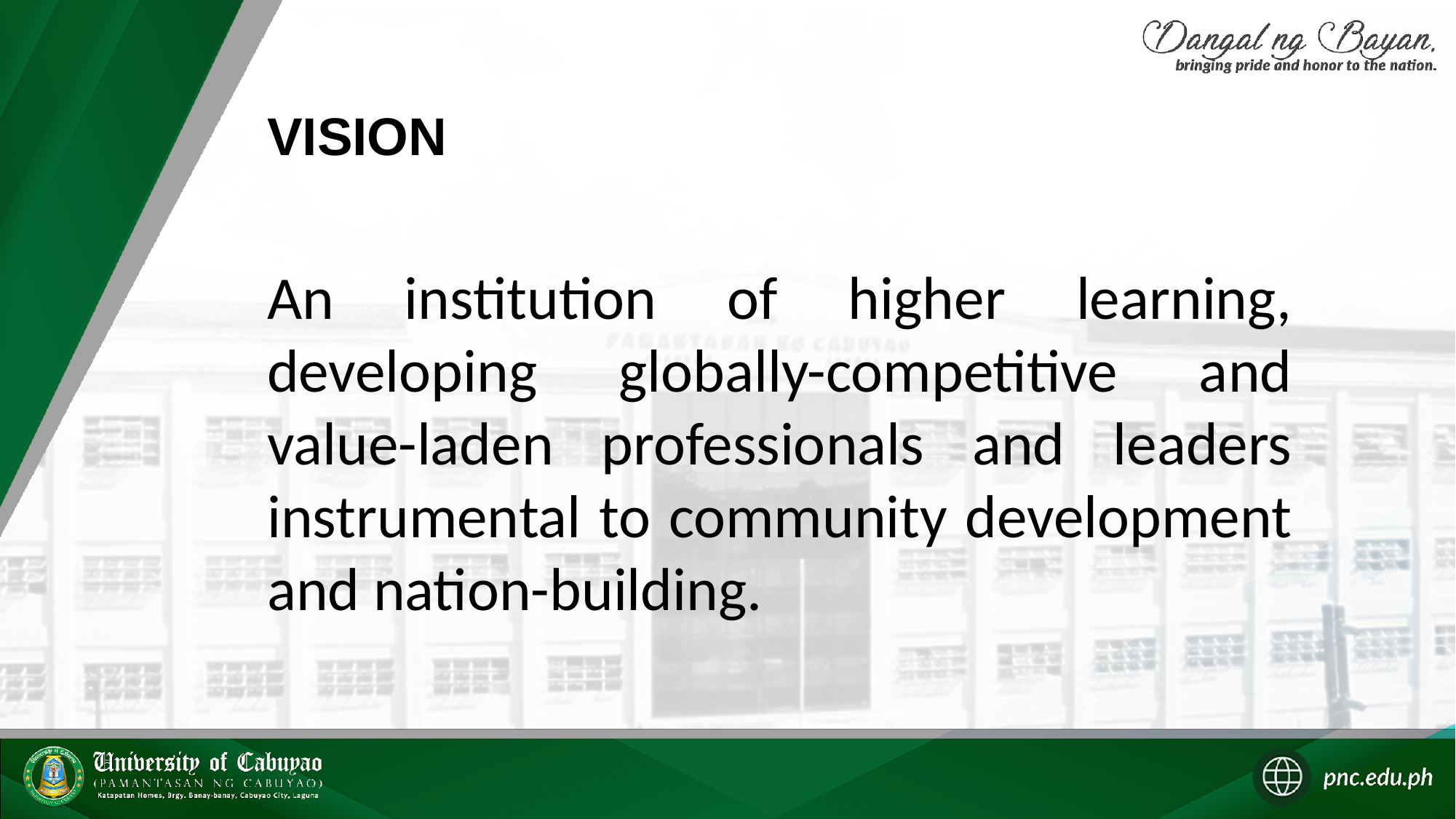

VISION
An institution of higher learning, developing globally-competitive and value-laden professionals and leaders instrumental to community development and nation-building.